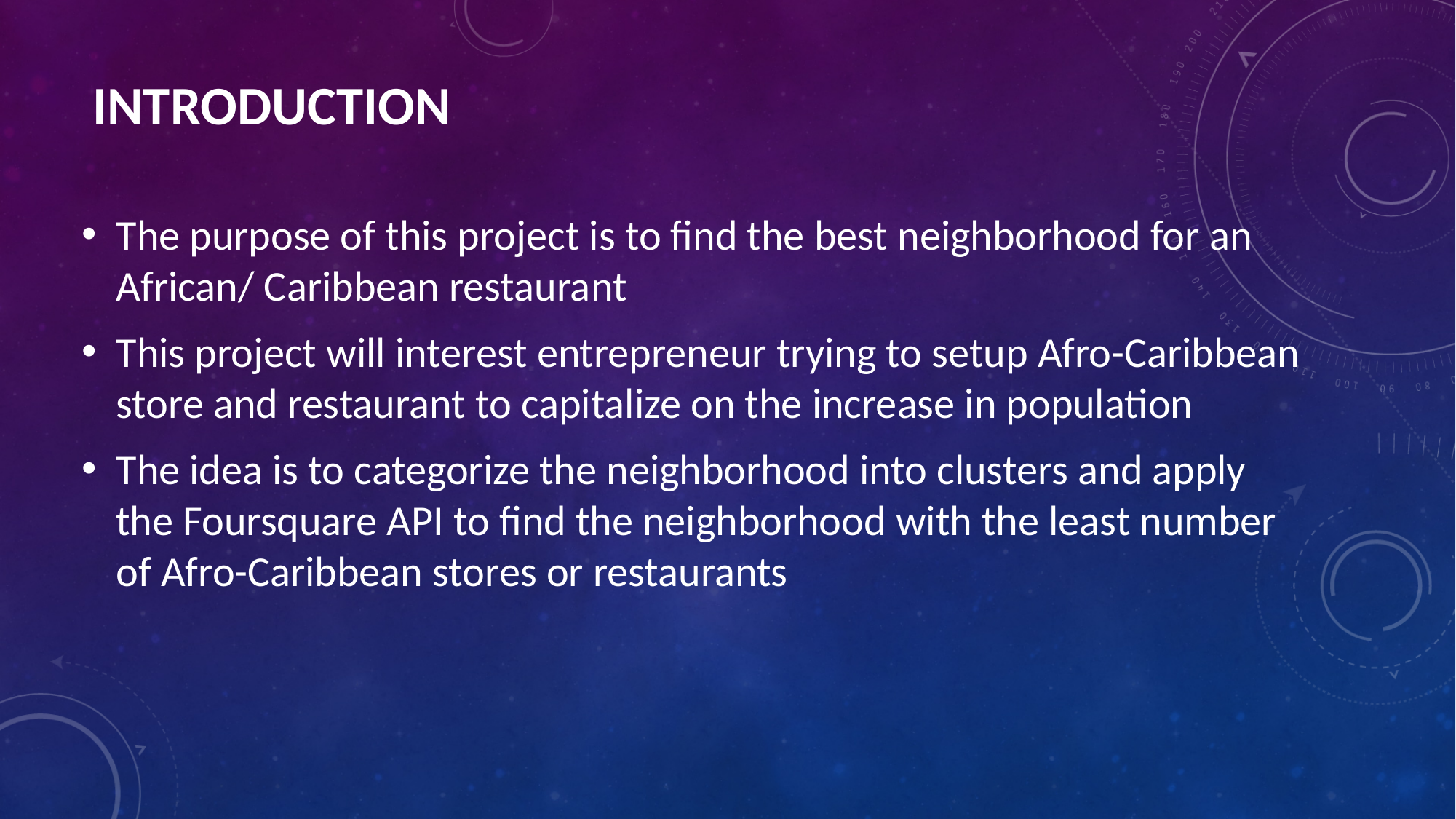

# Introduction
The purpose of this project is to find the best neighborhood for an African/ Caribbean restaurant
This project will interest entrepreneur trying to setup Afro-Caribbean store and restaurant to capitalize on the increase in population
The idea is to categorize the neighborhood into clusters and apply the Foursquare API to find the neighborhood with the least number of Afro-Caribbean stores or restaurants